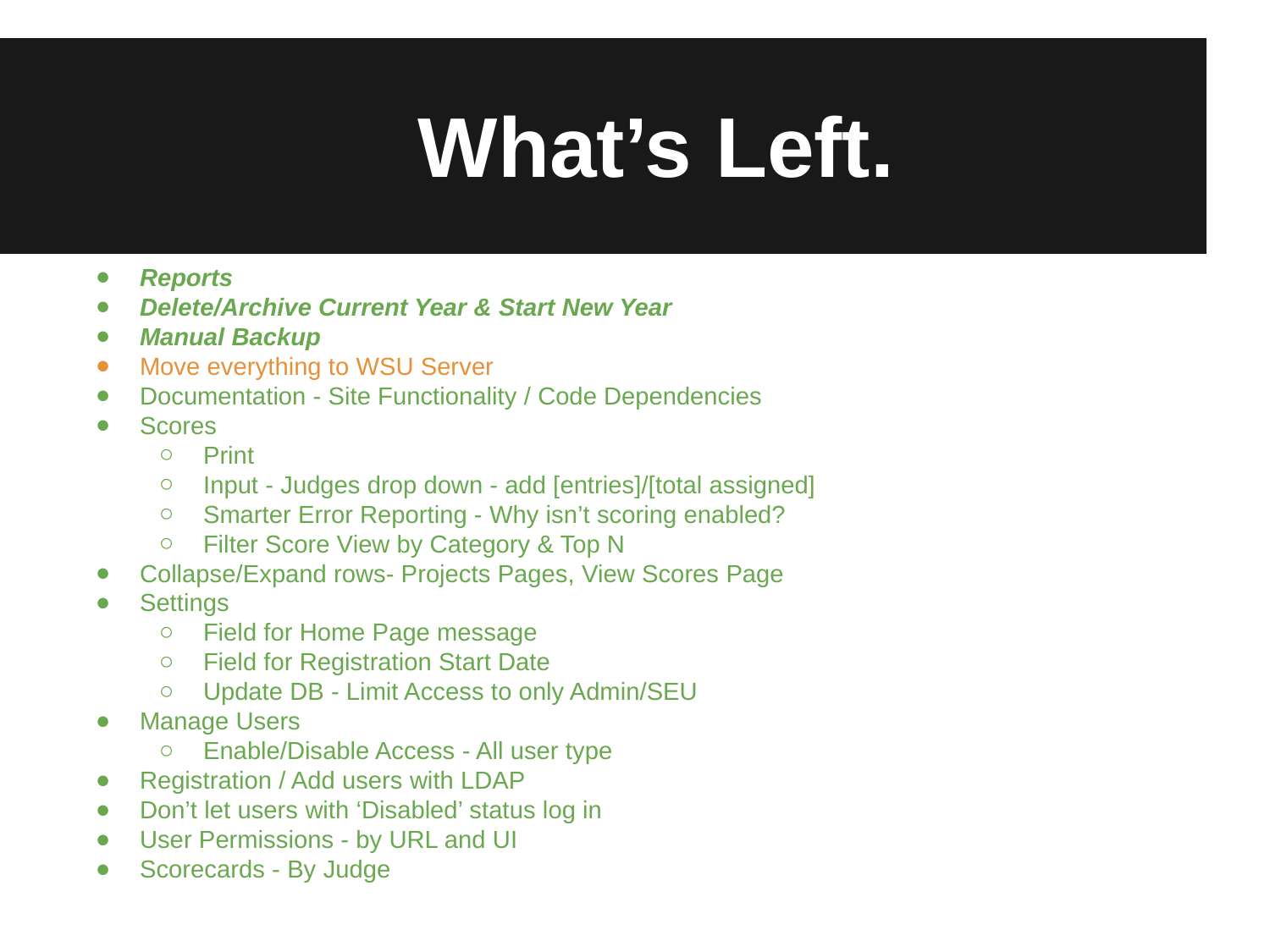

# What’s Left.
Reports
Delete/Archive Current Year & Start New Year
Manual Backup
Move everything to WSU Server
Documentation - Site Functionality / Code Dependencies
Scores
Print
Input - Judges drop down - add [entries]/[total assigned]
Smarter Error Reporting - Why isn’t scoring enabled?
Filter Score View by Category & Top N
Collapse/Expand rows- Projects Pages, View Scores Page
Settings
Field for Home Page message
Field for Registration Start Date
Update DB - Limit Access to only Admin/SEU
Manage Users
Enable/Disable Access - All user type
Registration / Add users with LDAP
Don’t let users with ‘Disabled’ status log in
User Permissions - by URL and UI
Scorecards - By Judge